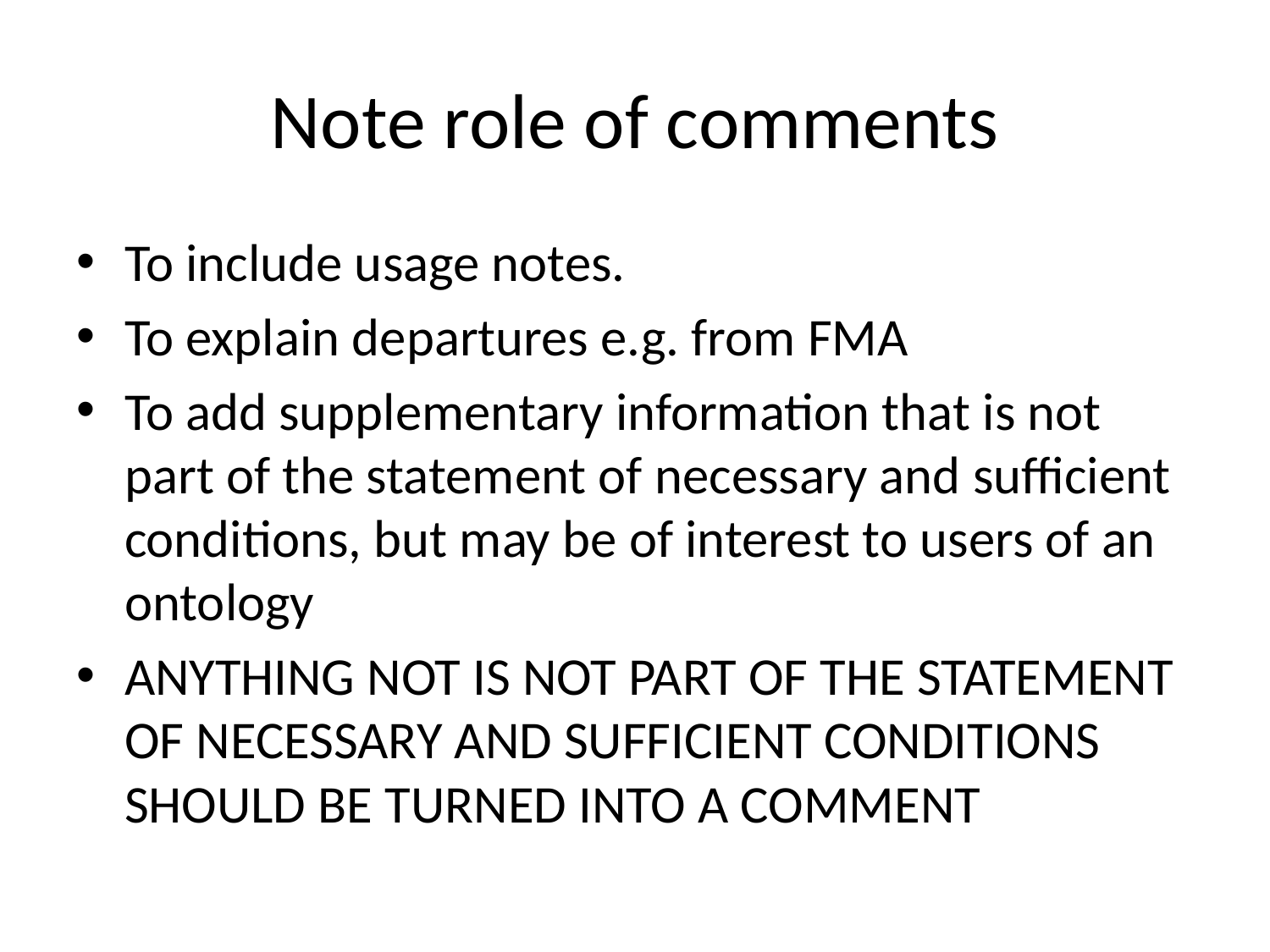

# Note role of comments
To include usage notes.
To explain departures e.g. from FMA
To add supplementary information that is not part of the statement of necessary and sufficient conditions, but may be of interest to users of an ontology
ANYTHING NOT IS NOT PART OF THE STATEMENT OF NECESSARY AND SUFFICIENT CONDITIONS SHOULD BE TURNED INTO A COMMENT